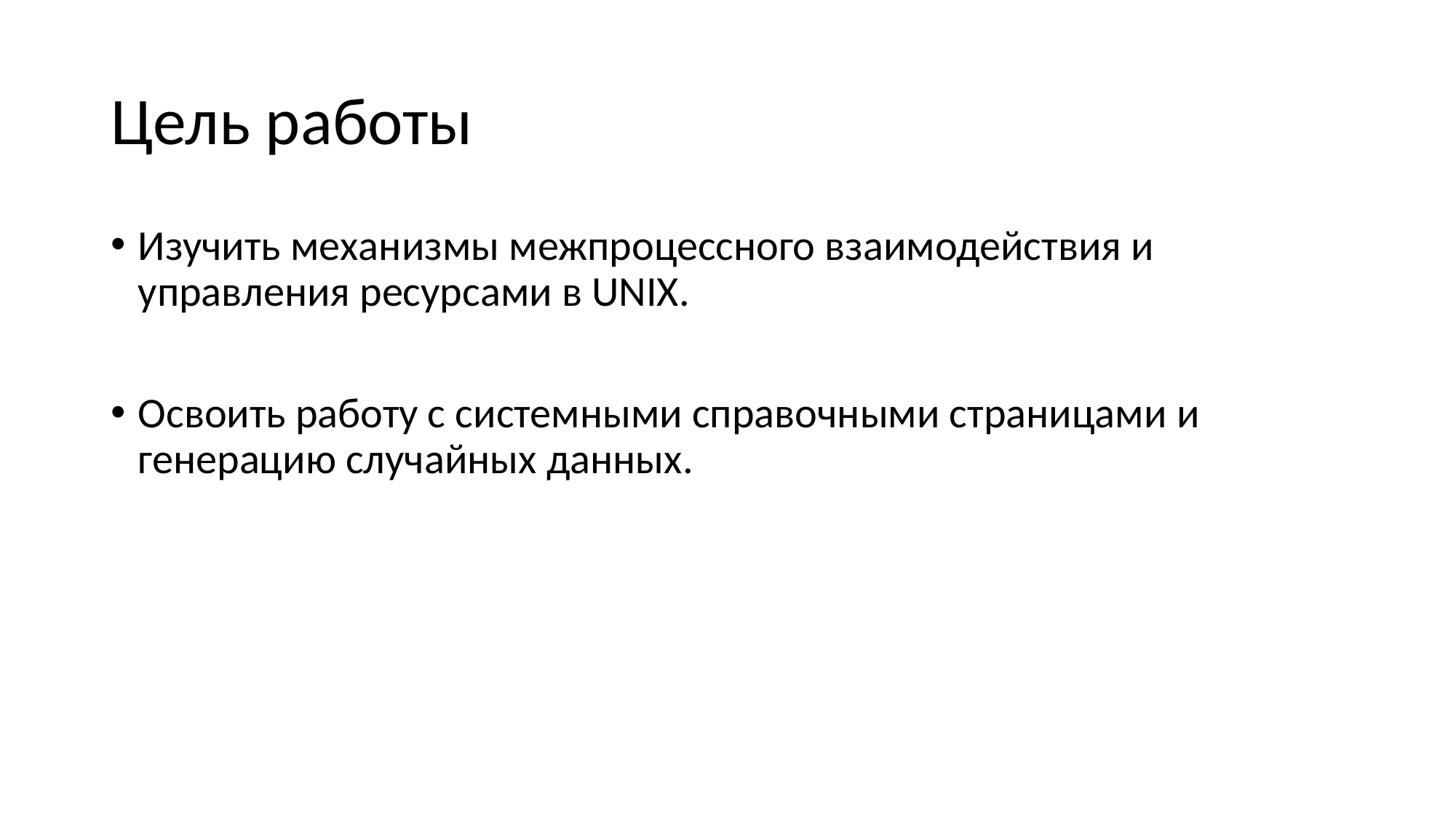

# Цель работы
Изучить механизмы межпроцессного взаимодействия и управления ресурсами в UNIX.

Освоить работу с системными справочными страницами и генерацию случайных данных.